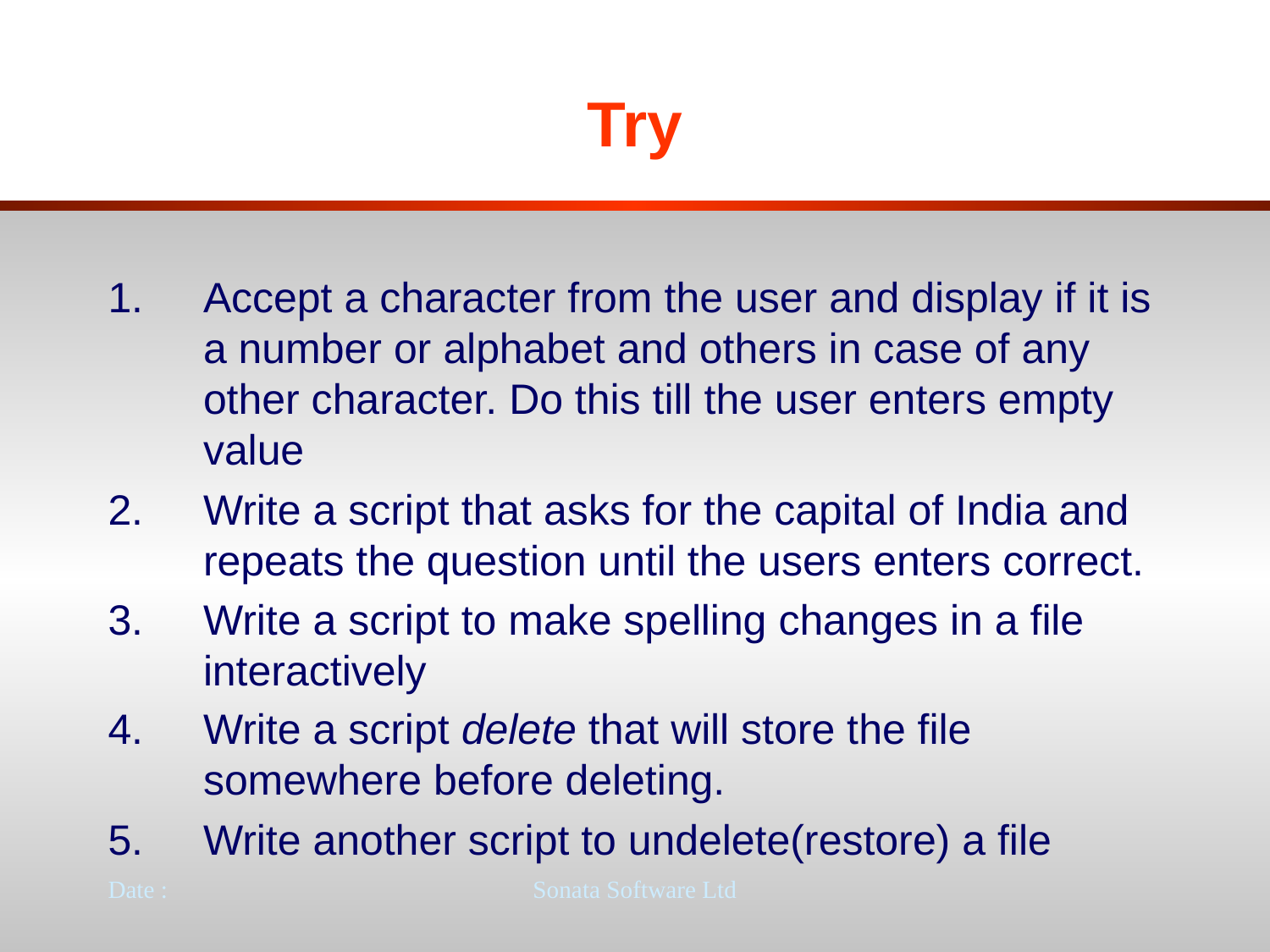

# Try
Accept a character from the user and display if it is a number or alphabet and others in case of any other character. Do this till the user enters empty value
Write a script that asks for the capital of India and repeats the question until the users enters correct.
Write a script to make spelling changes in a file interactively
Write a script delete that will store the file somewhere before deleting.
Write another script to undelete(restore) a file

Date :
Sonata Software Ltd